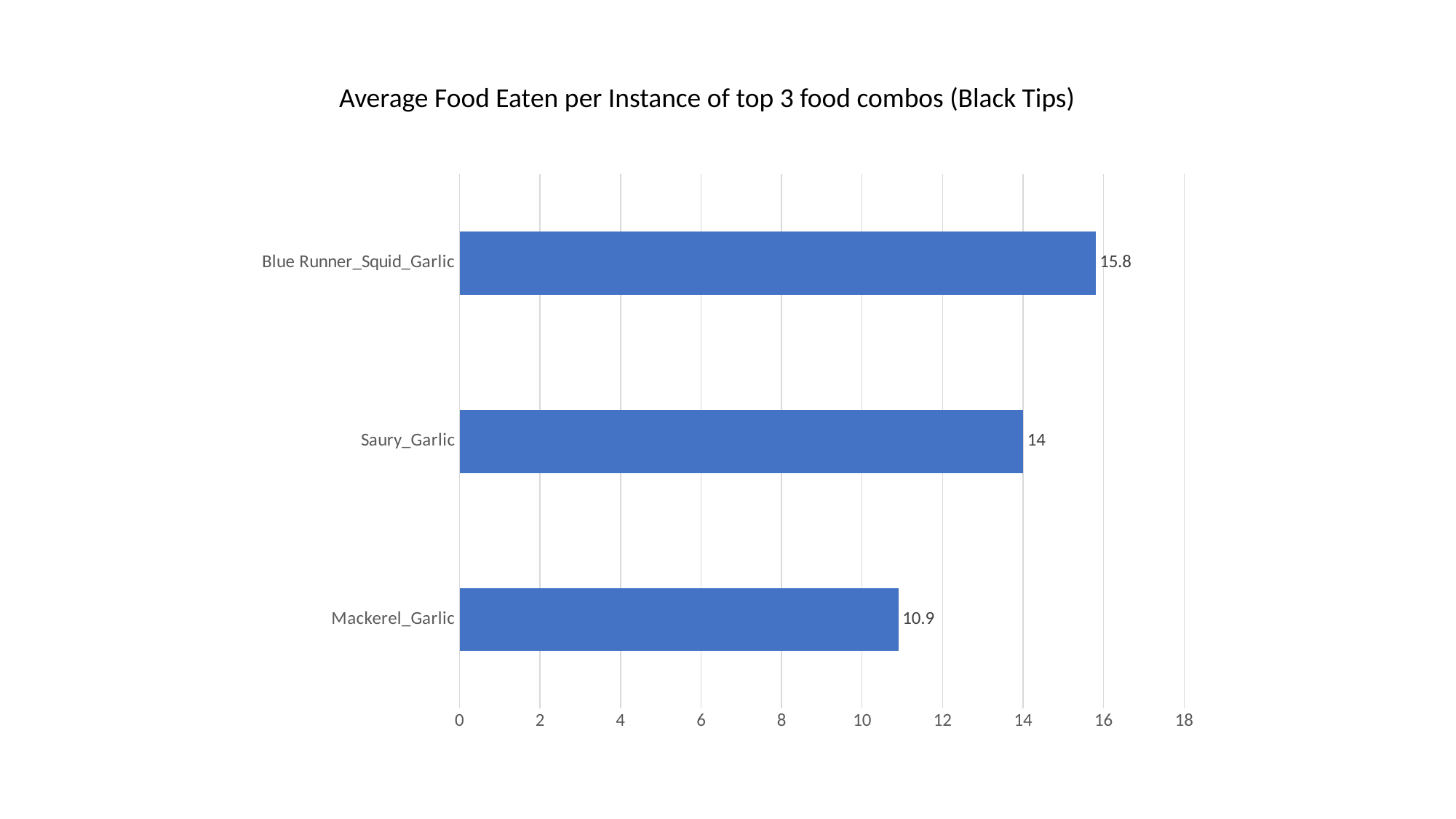

Average Food Eaten per Instance of top 3 food combos (Black Tips)

### Chart: BT

| Category | BT |
|---|---|
| Mackerel_Garlic | 10.9 |
| Saury_Garlic | 14.0 |
| Blue Runner_Squid_Garlic | 15.8 |